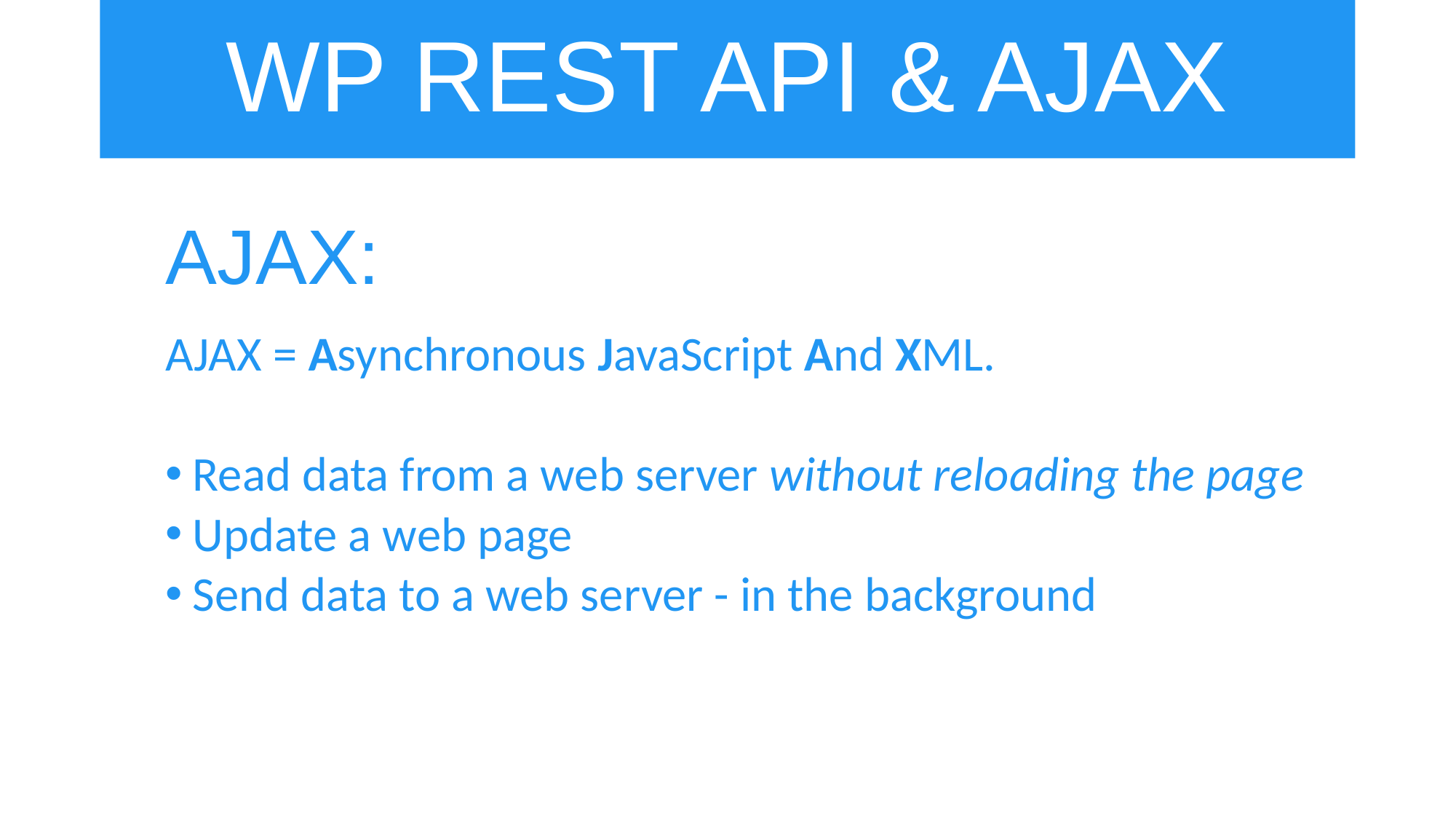

# WP REST API & AJAX
AJAX:

AJAX = Asynchronous JavaScript And XML.

Read data from a web server without reloading the page
Update a web page
Send data to a web server - in the background